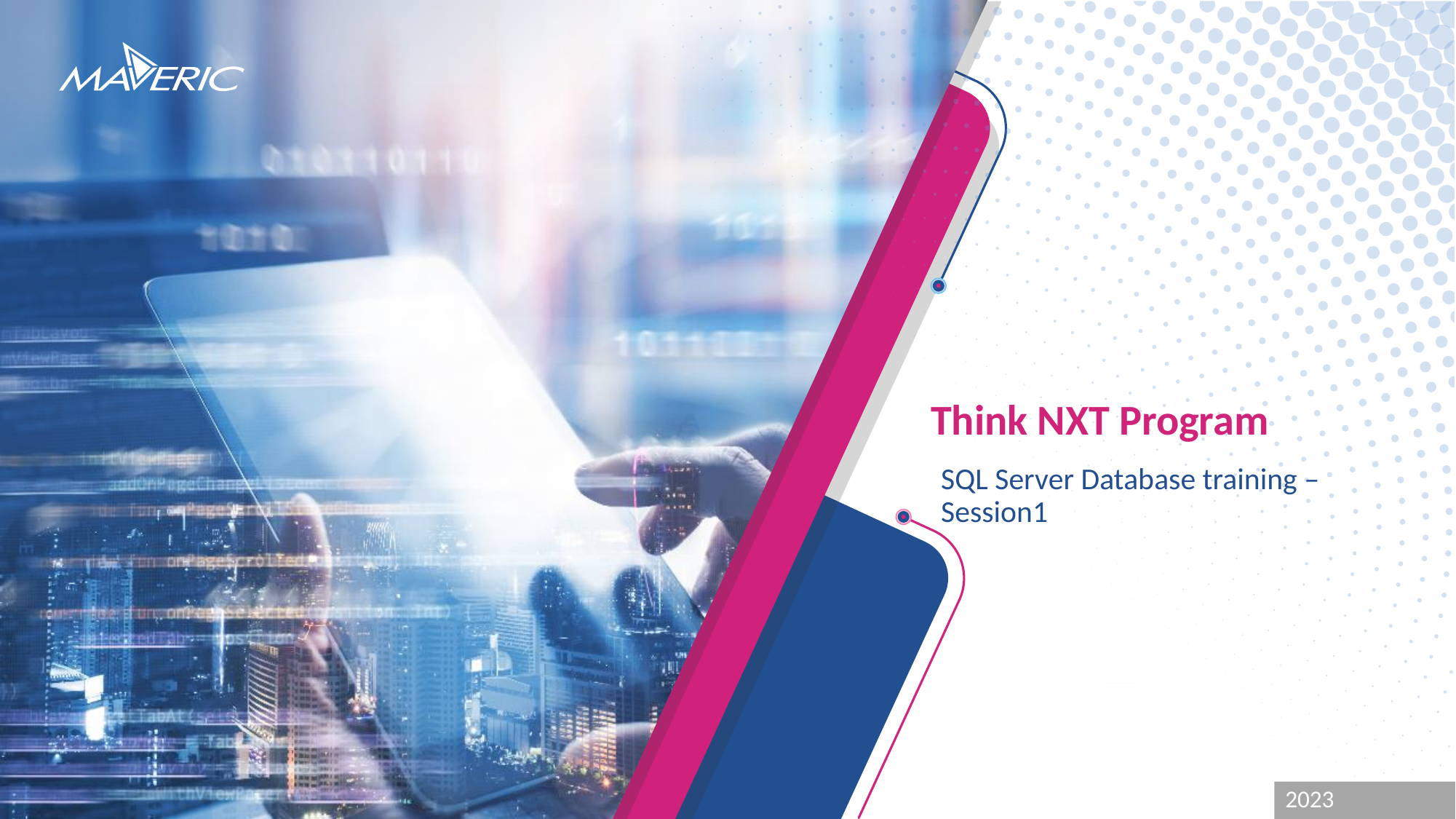

# Think NXT Program
SQL Server Database training – Session1
2023